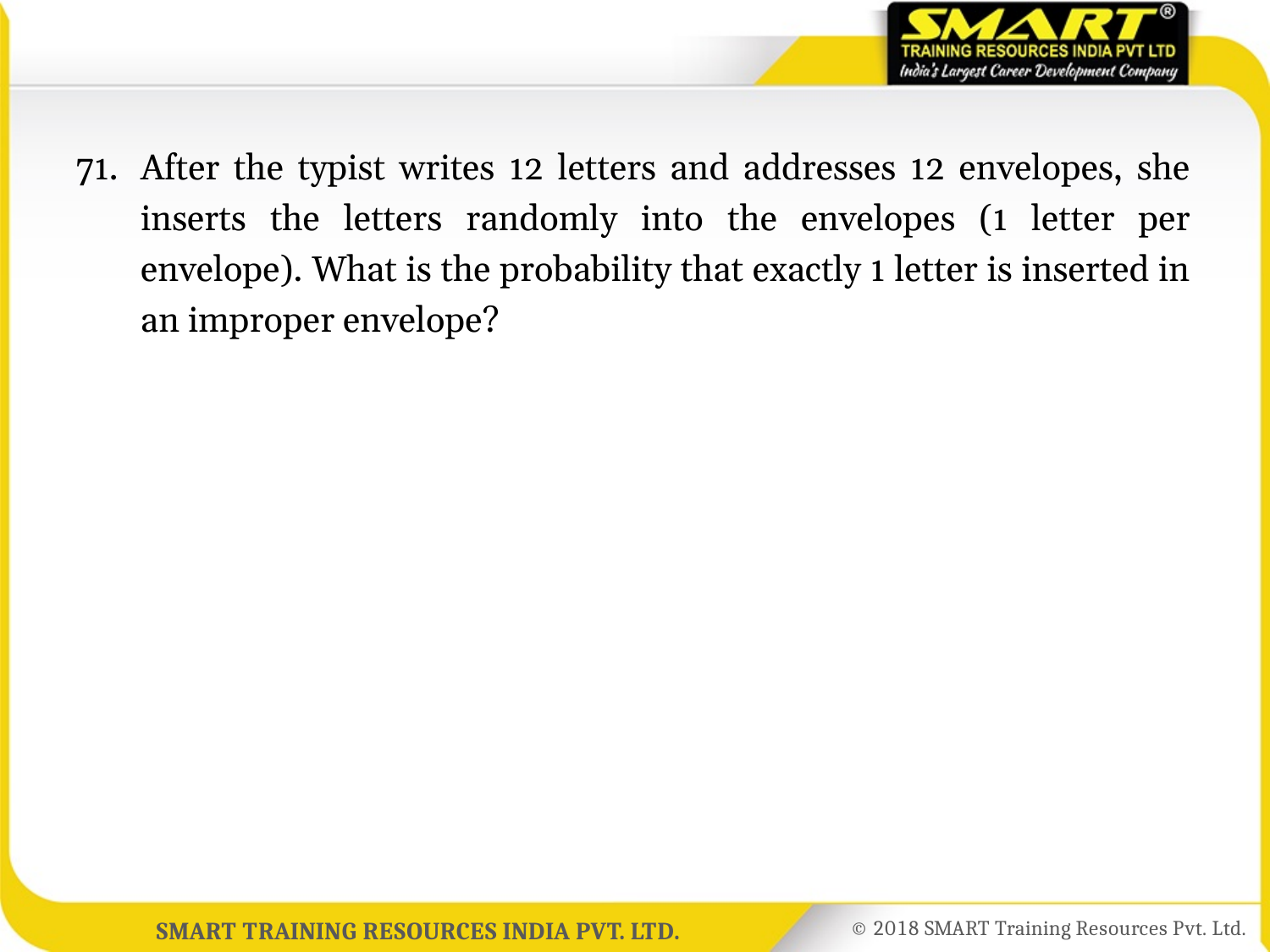

71.	After the typist writes 12 letters and addresses 12 envelopes, she inserts the letters randomly into the envelopes (1 letter per envelope). What is the probability that exactly 1 letter is inserted in an improper envelope?